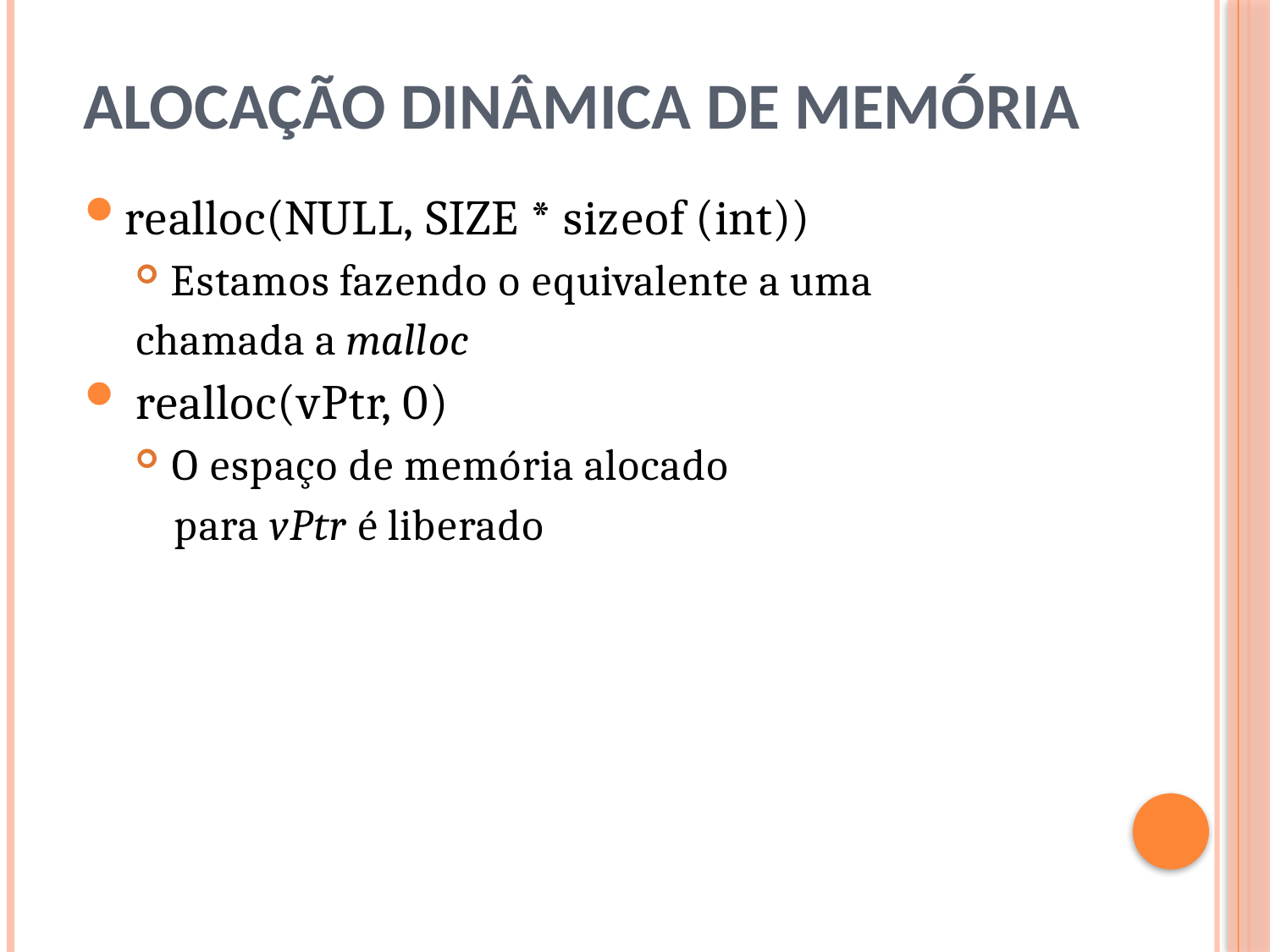

# Alocação Dinâmica de Memória
realloc(NULL, SIZE * sizeof (int))
 Estamos fazendo o equivalente a uma
chamada a malloc
 realloc(vPtr, 0)
 O espaço de memória alocado
para vPtr é liberado